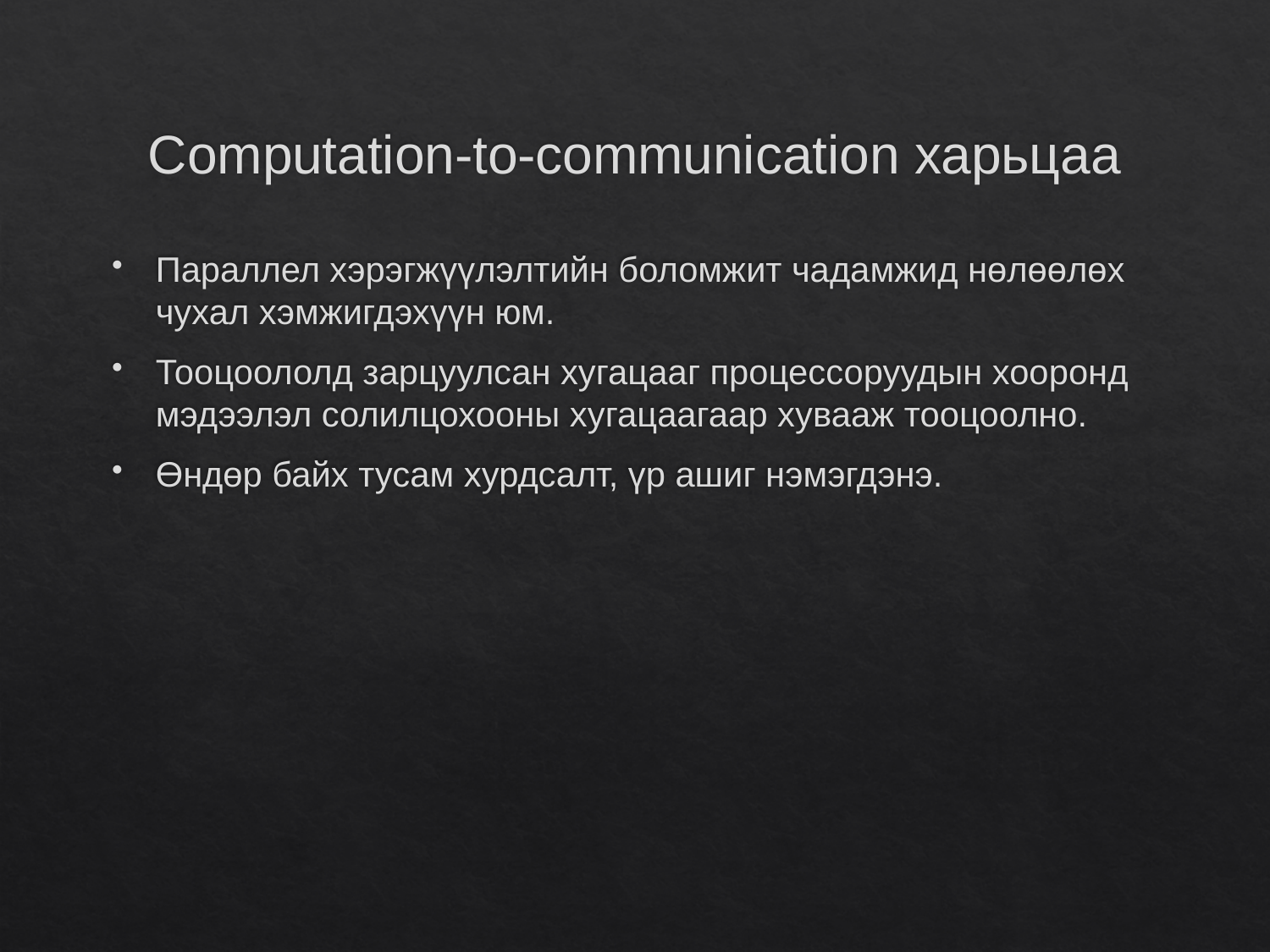

# Computation-to-communication харьцаа
Параллел хэрэгжүүлэлтийн боломжит чадамжид нөлөөлөх чухал хэмжигдэхүүн юм.
Тооцоололд зарцуулсан хугацааг процессоруудын хооронд мэдээлэл солилцохооны хугацаагаар хувааж тооцоолно.
Өндөр байх тусам хурдсалт, үр ашиг нэмэгдэнэ.